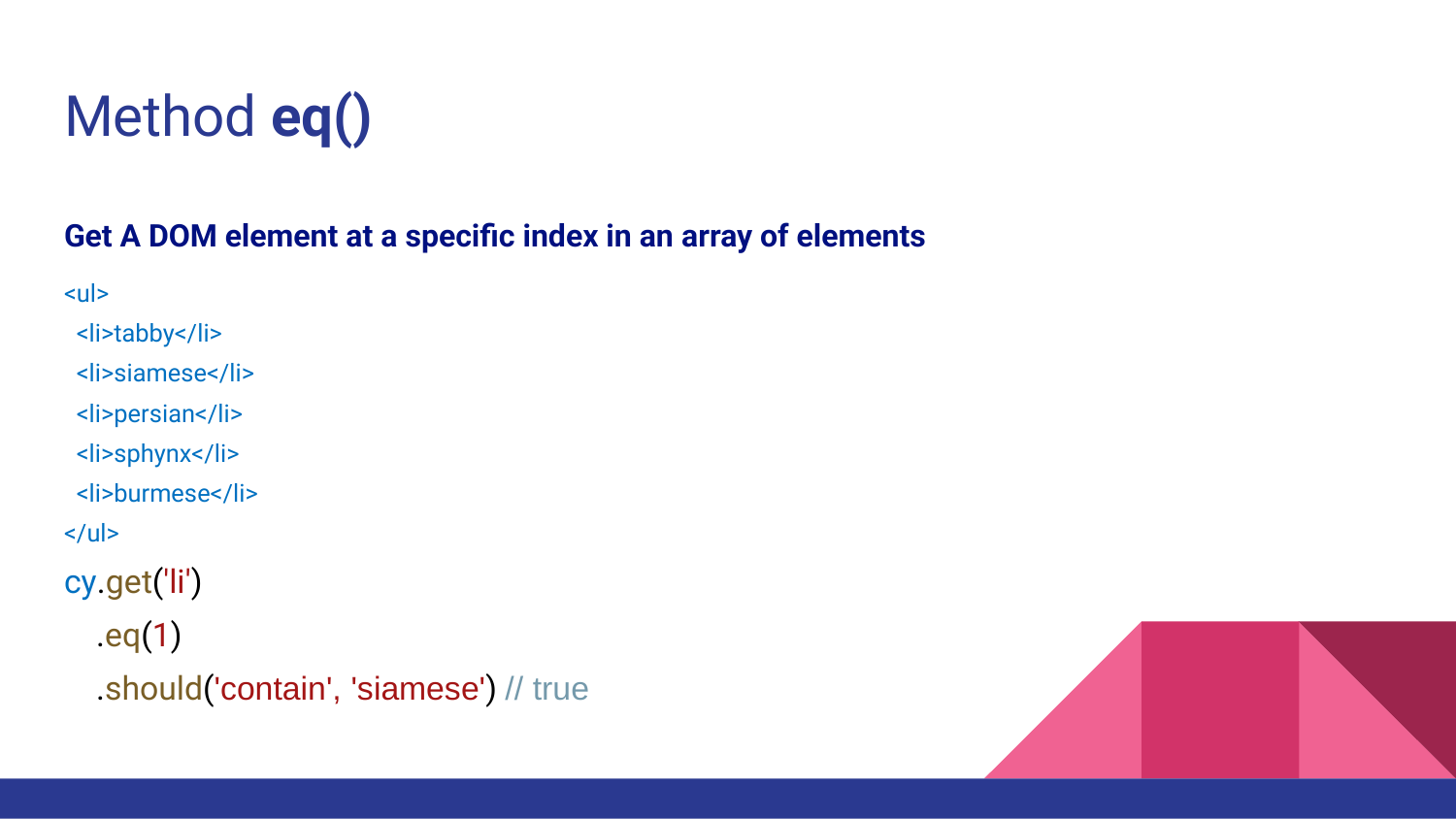

# Method eq()
Get A DOM element at a specific index in an array of elements
<ul>
  <li>tabby</li>
  <li>siamese</li>
  <li>persian</li>
  <li>sphynx</li>
  <li>burmese</li>
</ul>
cy.get('li')
    .eq(1)
    .should('contain', 'siamese') // true